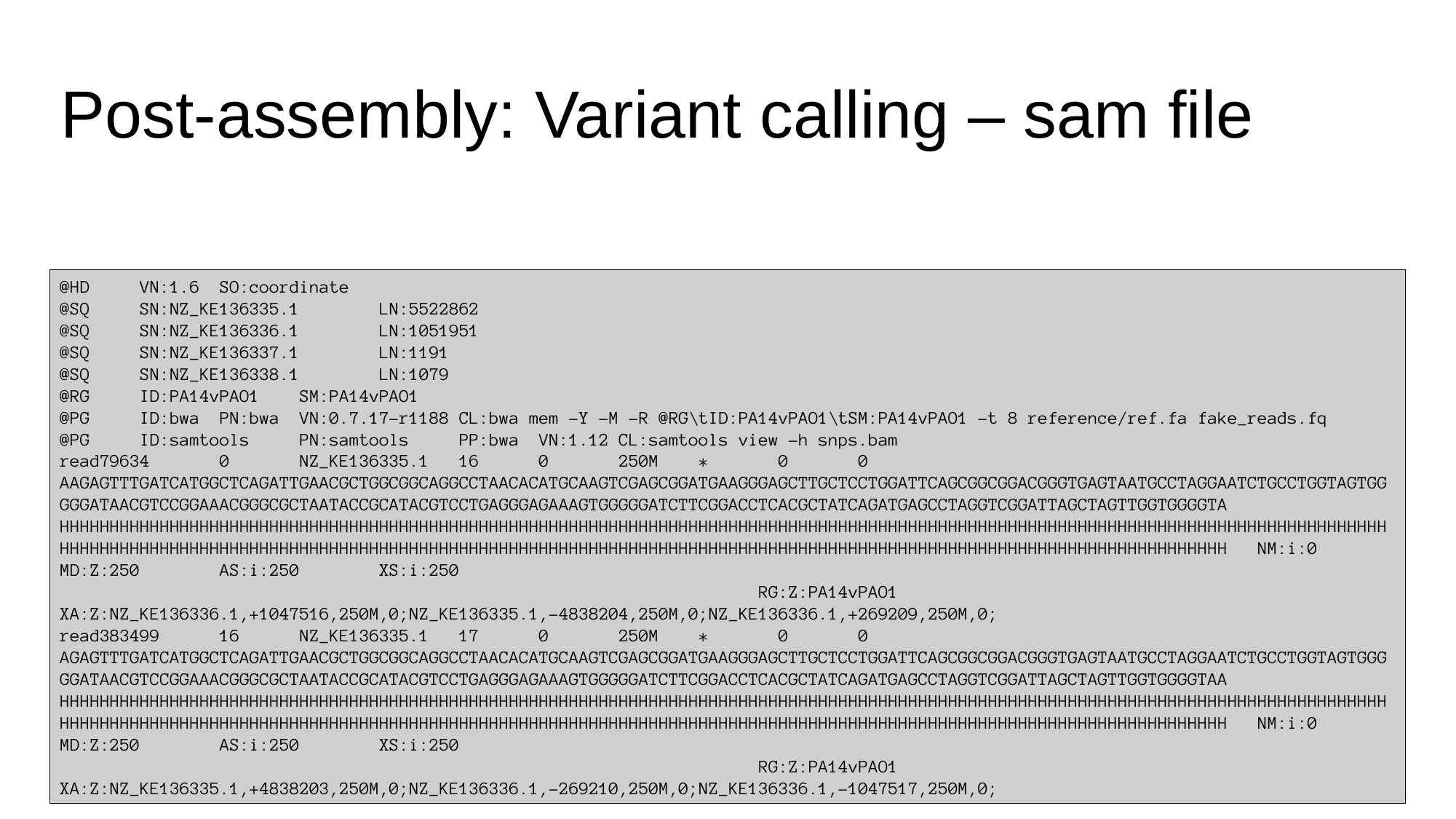

Post-assembly: Variant calling – sam file
@HD     VN:1.6  SO:coordinate
@SQ     SN:NZ_KE136335.1        LN:5522862
@SQ     SN:NZ_KE136336.1        LN:1051951
@SQ     SN:NZ_KE136337.1        LN:1191
@SQ     SN:NZ_KE136338.1        LN:1079
@RG     ID:PA14vPAO1    SM:PA14vPAO1
@PG     ID:bwa  PN:bwa  VN:0.7.17-r1188 CL:bwa mem -Y -M -R @RG\tID:PA14vPAO1\tSM:PA14vPAO1 -t 8 reference/ref.fa fake_reads.fq
@PG     ID:samtools     PN:samtools     PP:bwa  VN:1.12 CL:samtools view -h snps.bam
read79634       0       NZ_KE136335.1   16      0       250M    *       0       0       AAGAGTTTGATCATGGCTCAGATTGAACGCTGGCGGCAGGCCTAACACATGCAAGTCGAGCGGATGAAGGGAGCTTGCTCCTGGATTCAGCGGCGGACGGGTGAGTAATGCCTAGGAATCTGCCTGGTAGTGGGGGATAACGTCCGGAAACGGGCGCTAATACCGCATACGTCCTGAGGGAGAAAGTGGGGGATCTTCGGACCTCACGCTATCAGATGAGCCTAGGTCGGATTAGCTAGTTGGTGGGGTA   HHHHHHHHHHHHHHHHHHHHHHHHHHHHHHHHHHHHHHHHHHHHHHHHHHHHHHHHHHHHHHHHHHHHHHHHHHHHHHHHHHHHHHHHHHHHHHHHHHHHHHHHHHHHHHHHHHHHHHHHHHHHHHHHHHHHHHHHHHHHHHHHHHHHHHHHHHHHHHHHHHHHHHHHHHHHHHHHHHHHHHHHHHHHHHHHHHHHHHHHHHHHHHHHHHHHHHHHHHHHHHHHHHHHHHHHHHHHHHHHHHHHHHHHHH   NM:i:0  MD:Z:250        AS:i:250        XS:i:250                                                                                                                                                                    RG:Z:PA14vPAO1   XA:Z:NZ_KE136336.1,+1047516,250M,0;NZ_KE136335.1,-4838204,250M,0;NZ_KE136336.1,+269209,250M,0;
read383499      16      NZ_KE136335.1   17      0       250M    *       0       0       AGAGTTTGATCATGGCTCAGATTGAACGCTGGCGGCAGGCCTAACACATGCAAGTCGAGCGGATGAAGGGAGCTTGCTCCTGGATTCAGCGGCGGACGGGTGAGTAATGCCTAGGAATCTGCCTGGTAGTGGGGGATAACGTCCGGAAACGGGCGCTAATACCGCATACGTCCTGAGGGAGAAAGTGGGGGATCTTCGGACCTCACGCTATCAGATGAGCCTAGGTCGGATTAGCTAGTTGGTGGGGTAA   HHHHHHHHHHHHHHHHHHHHHHHHHHHHHHHHHHHHHHHHHHHHHHHHHHHHHHHHHHHHHHHHHHHHHHHHHHHHHHHHHHHHHHHHHHHHHHHHHHHHHHHHHHHHHHHHHHHHHHHHHHHHHHHHHHHHHHHHHHHHHHHHHHHHHHHHHHHHHHHHHHHHHHHHHHHHHHHHHHHHHHHHHHHHHHHHHHHHHHHHHHHHHHHHHHHHHHHHHHHHHHHHHHHHHHHHHHHHHHHHHHHHHHHHHH   NM:i:0  MD:Z:250        AS:i:250        XS:i:250                                                                                                                                                                    RG:Z:PA14vPAO1   XA:Z:NZ_KE136335.1,+4838203,250M,0;NZ_KE136336.1,-269210,250M,0;NZ_KE136336.1,-1047517,250M,0;